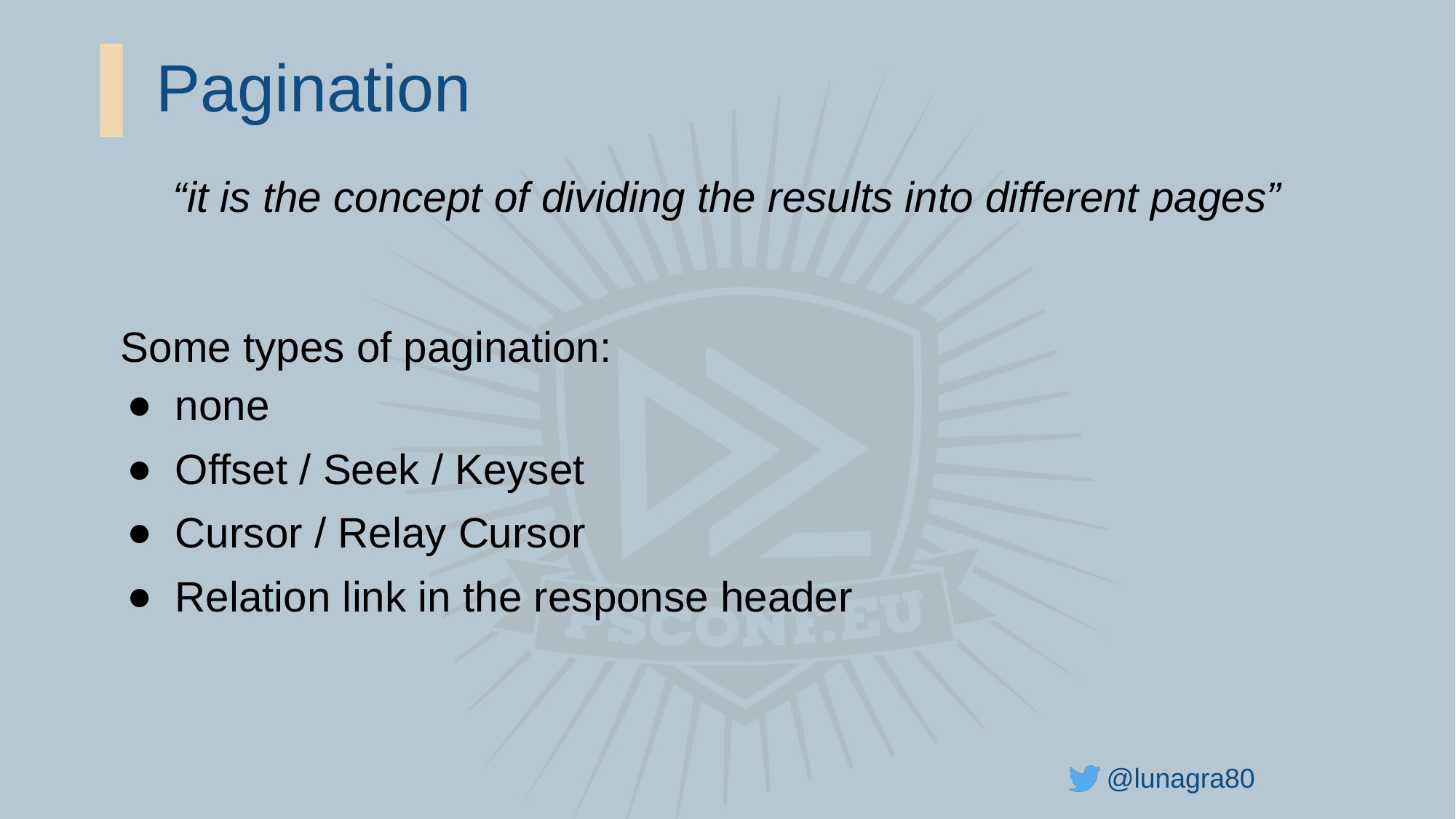

# Pagination
“it is the concept of dividing the results into different pages”

Some types of pagination:
none
Offset / Seek / Keyset
Cursor / Relay Cursor
Relation link in the response header
@lunagra80